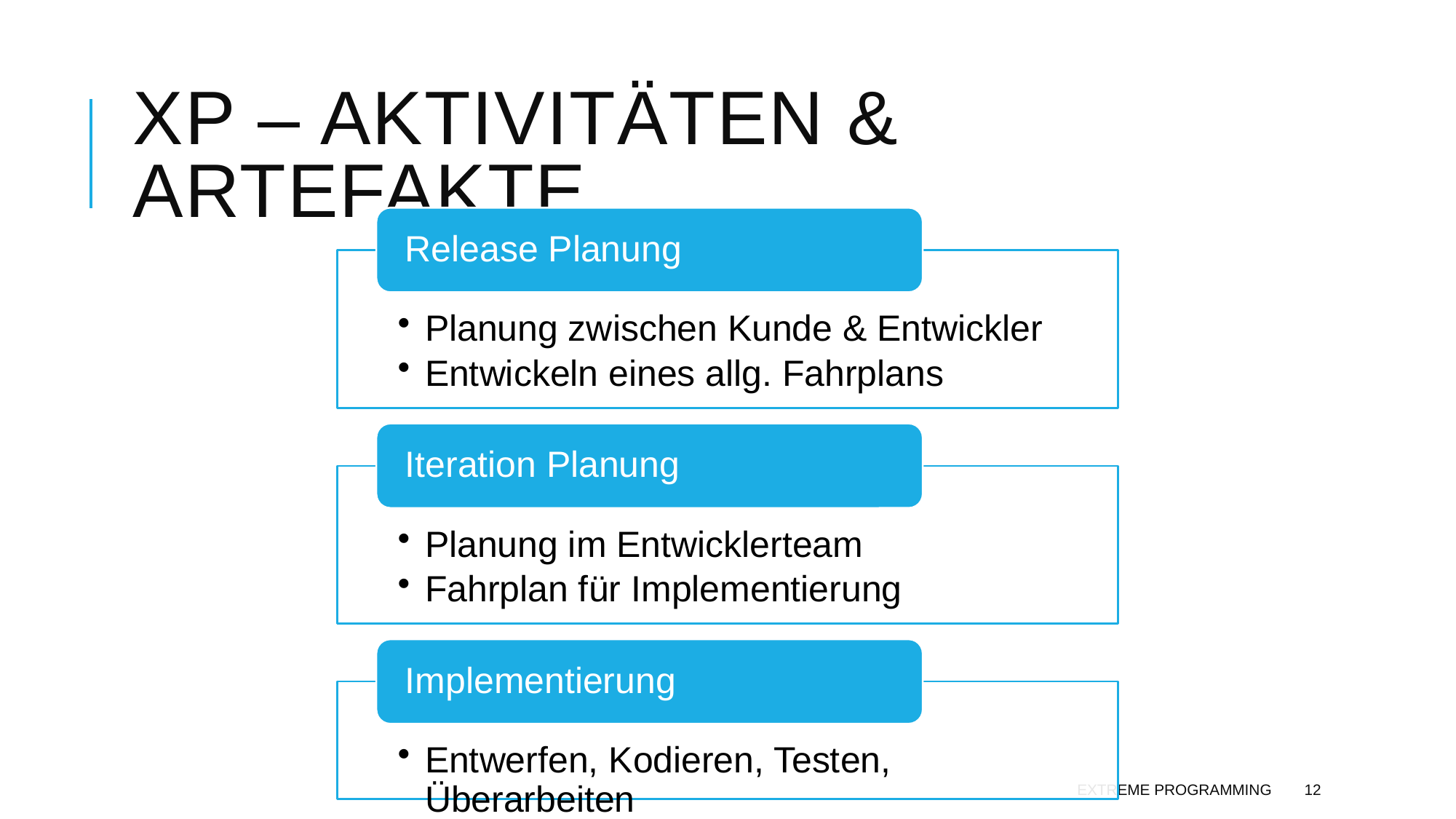

# XP – Aktivitäten & Artefakte
Planung zwischen Kunde & Entwickler
Entwickeln eines allg. Fahrplans
Release Planung
Planung im Entwicklerteam
Fahrplan für Implementierung
Iteration Planung
Entwerfen, Kodieren, Testen, Überarbeiten
Implementierung
eXtreme Programming
12